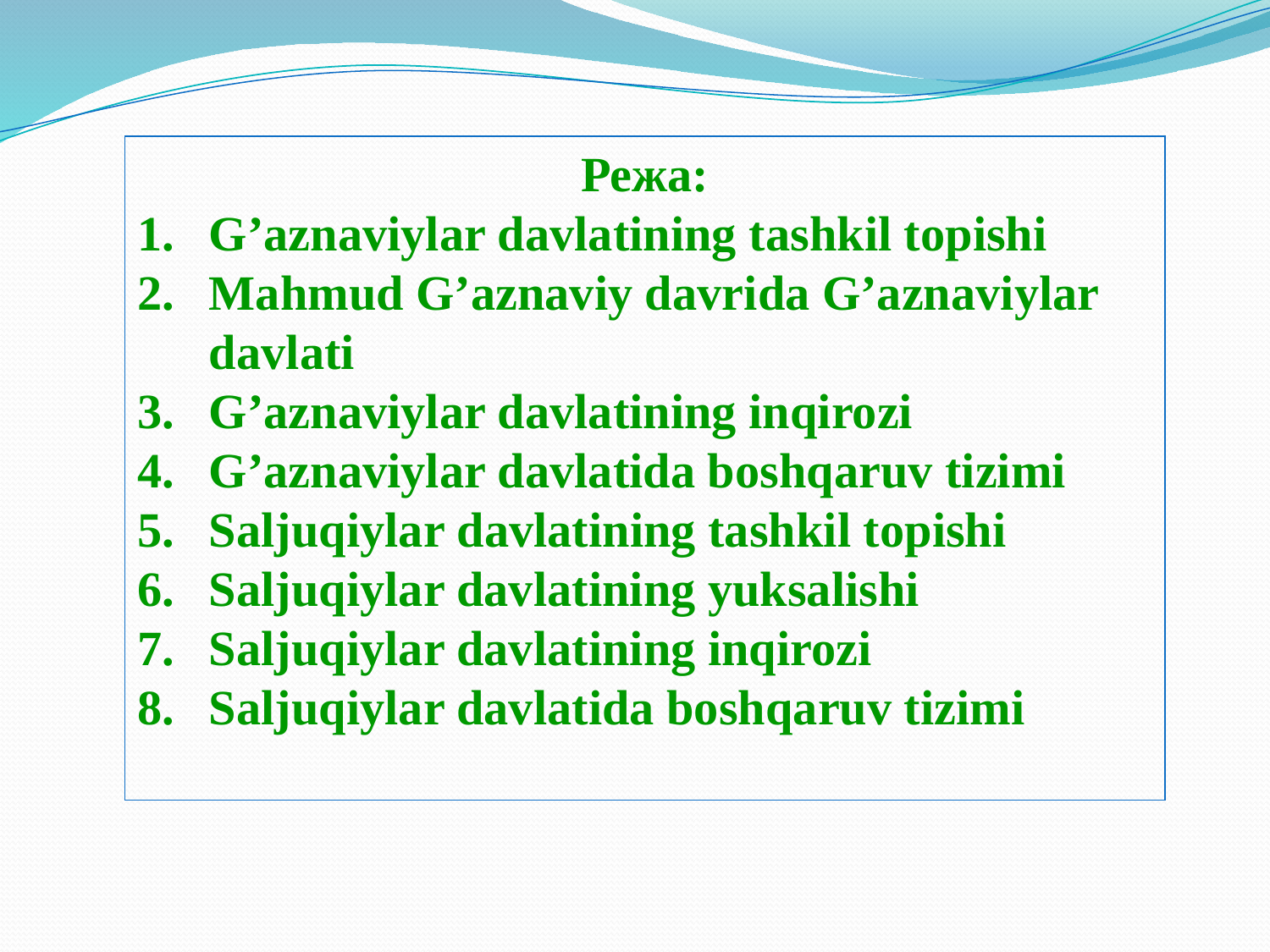

Режа:
G’aznaviylar davlatining tashkil topishi
Mahmud G’aznaviy davrida G’aznaviylar davlati
G’aznaviylar davlatining inqirozi
G’aznaviylar davlatida boshqaruv tizimi
Saljuqiylar davlatining tashkil topishi
Saljuqiylar davlatining yuksalishi
Saljuqiylar davlatining inqirozi
Saljuqiylar davlatida boshqaruv tizimi